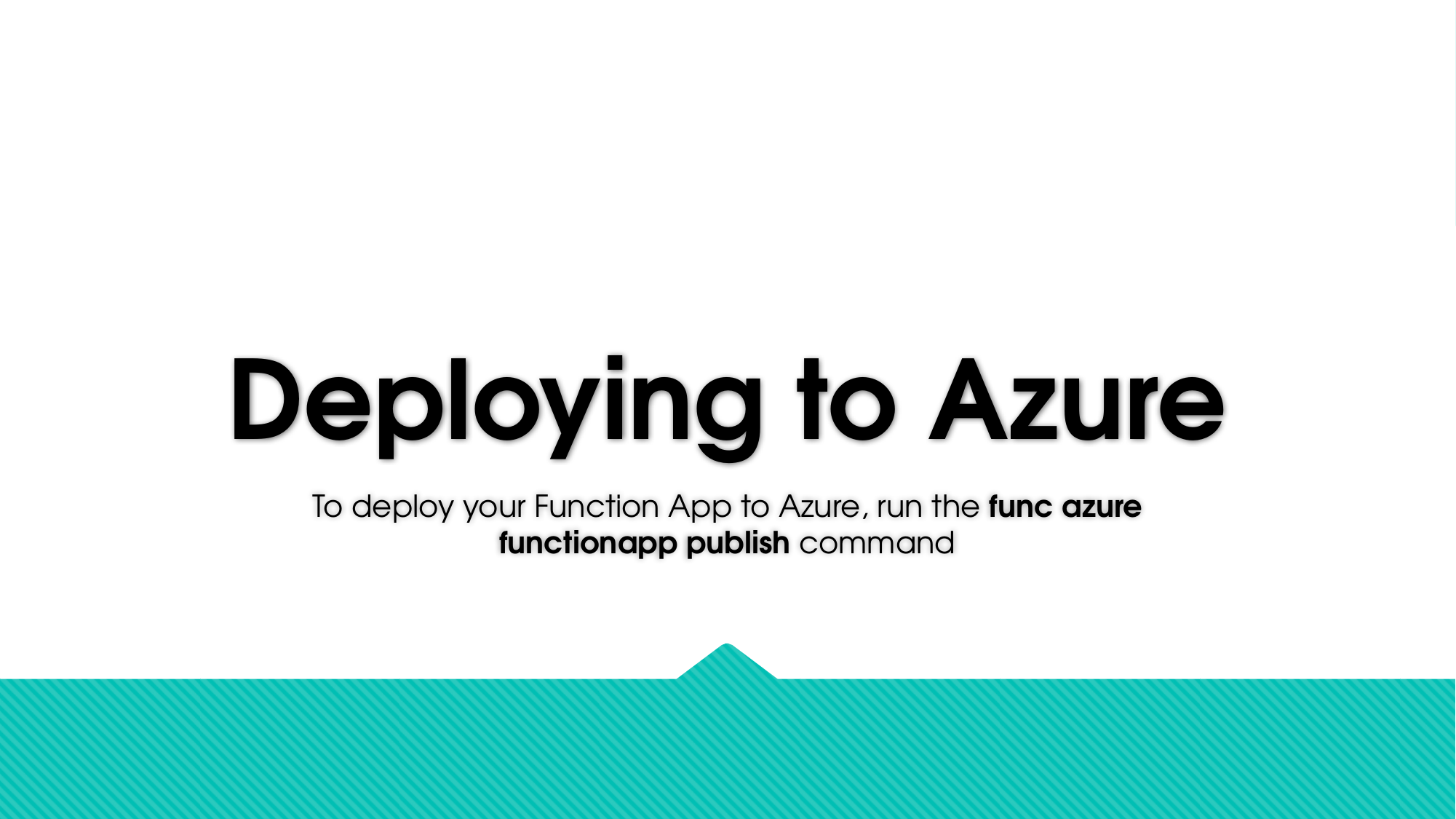

# Deploying to Azure
To deploy your Function App to Azure, run the func azure functionapp publish command